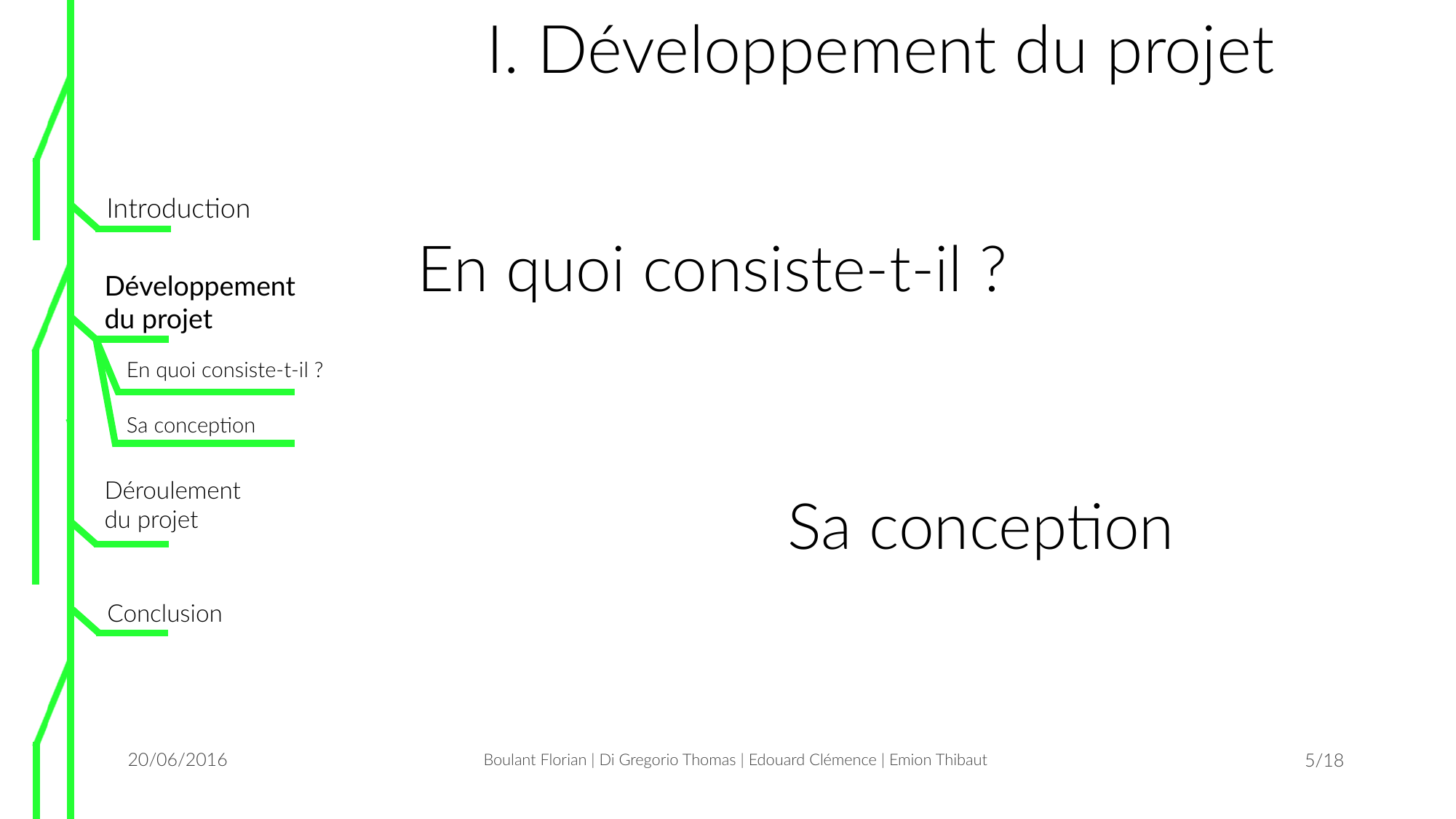

I. Développement du projet
En quoi consiste-t-il ?
Sa conception
20/06/2016
Boulant Florian | Di Gregorio Thomas | Edouard Clémence | Emion Thibaut
5/18